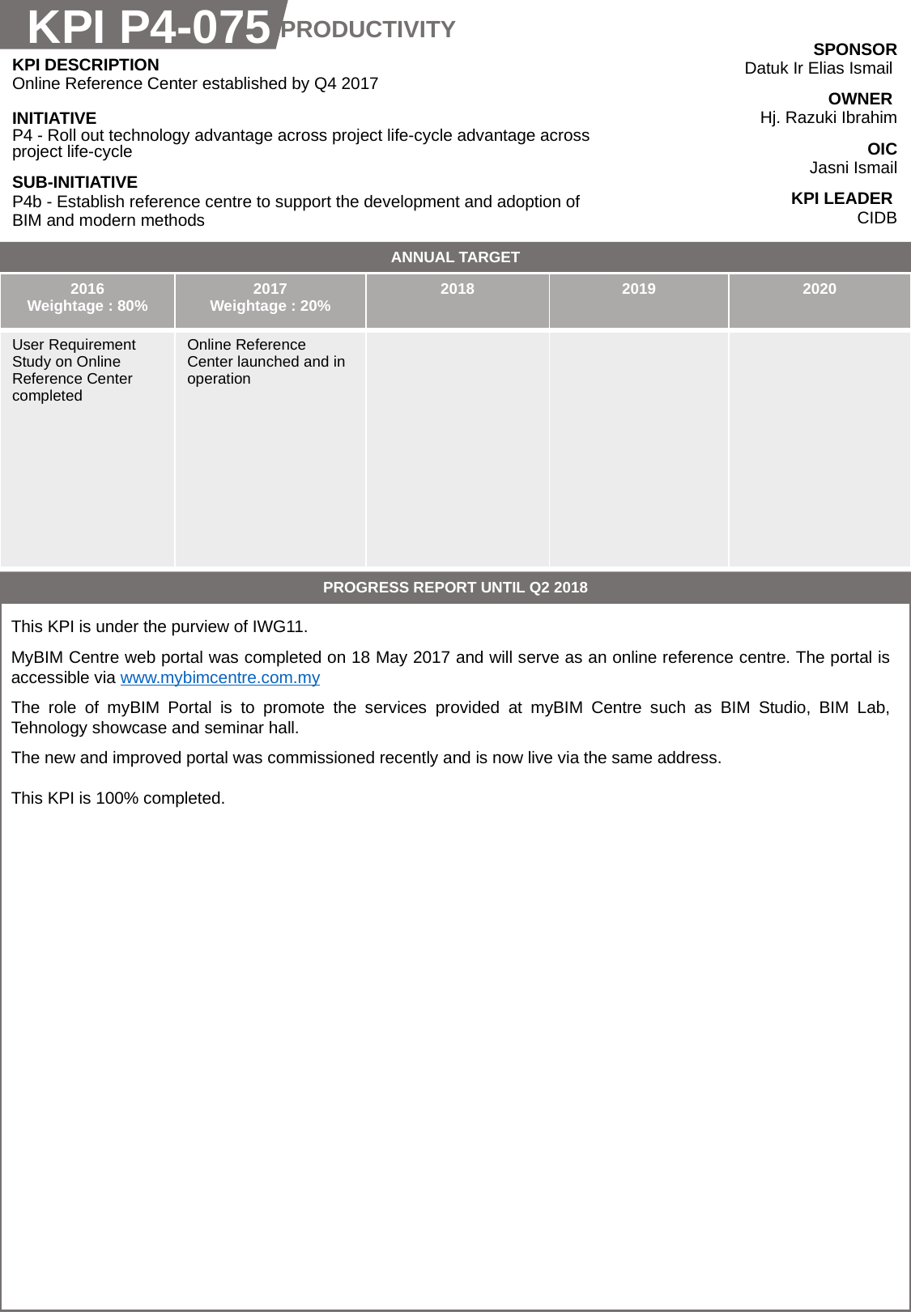

KPI P4-075
PRODUCTIVITY
| SPONSOR Datuk Ir Elias Ismail |
| --- |
| OWNER Hj. Razuki Ibrahim |
| OIC Jasni Ismail |
| KPI LEADER CIDB |
| KPI DESCRIPTION Online Reference Center established by Q4 2017 |
| --- |
| INITIATIVE P4 - Roll out technology advantage across project life-cycle advantage across project life-cycle |
| SUB-INITIATIVE P4b - Establish reference centre to support the development and adoption of BIM and modern methods |
ANNUAL TARGET
| 2016 Weightage : 80% | 2017 Weightage : 20% | 2018 | 2019 | 2020 |
| --- | --- | --- | --- | --- |
| User Requirement Study on Online Reference Center completed | Online Reference Center launched and in operation |  |  |  |
PROGRESS REPORT UNTIL Q2 2018

This KPI is under the purview of IWG11.

MyBIM Centre web portal was completed on 18 May 2017 and will serve as an online reference centre. The portal is accessible via www.mybimcentre.com.my

The role of myBIM Portal is to promote the services provided at myBIM Centre such as BIM Studio, BIM Lab, Tehnology showcase and seminar hall.

The new and improved portal was commissioned recently and is now live via the same address.

This KPI is 100% completed.